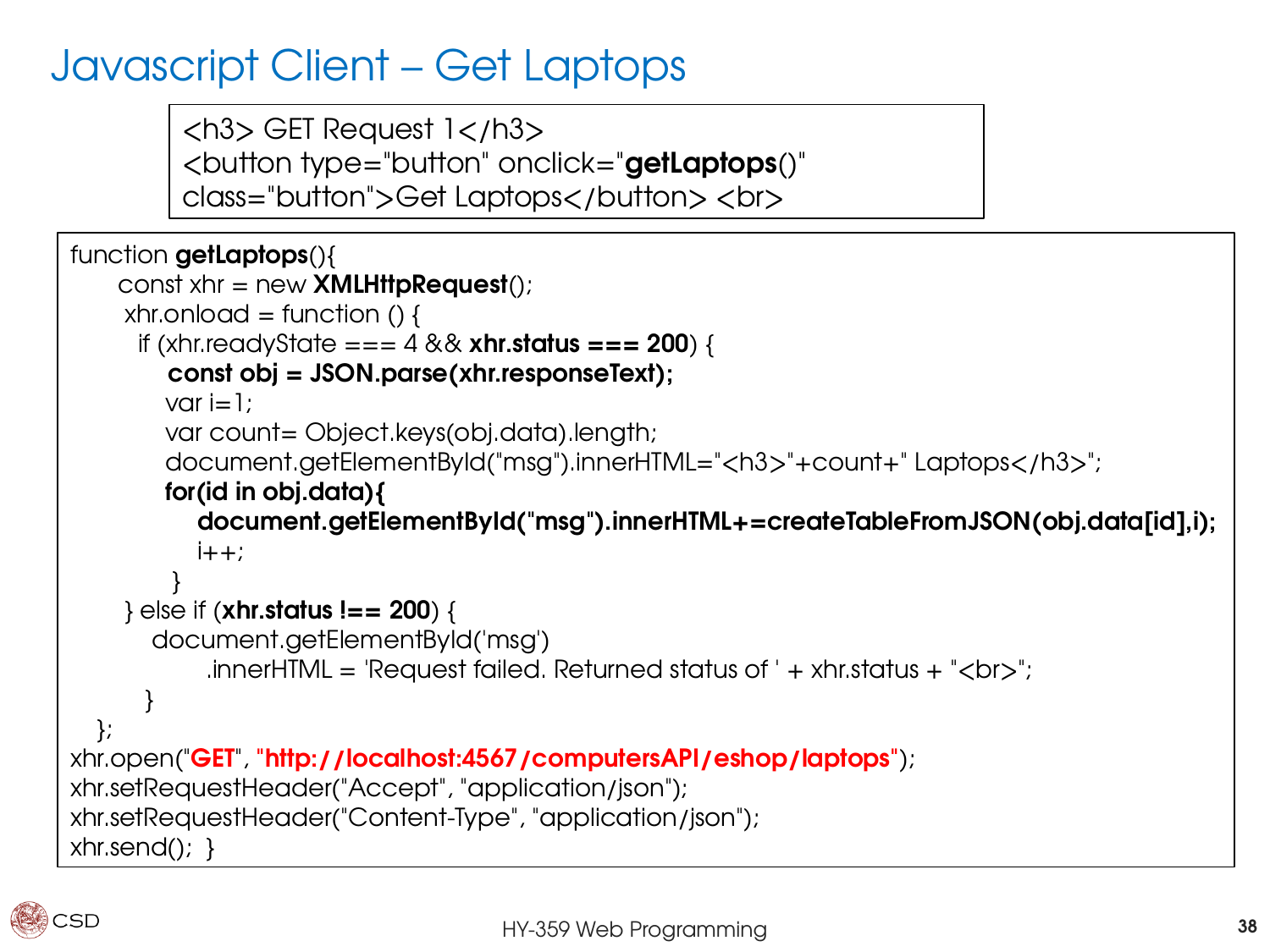

Javascript Client – Get Laptops
<h3> GET Request 1</h3>
<button type="button" onclick="getLaptops()" class="button">Get Laptops</button> <br>

function getLaptops(){
       const xhr = new XMLHttpRequest();
        xhr.onload = function () {
          if (xhr.readyState === 4 && xhr.status === 200) {
              const obj = JSON.parse(xhr.responseText);
              var i=1;
              var count= Object.keys(obj.data).length;
              document.getElementById("msg").innerHTML="<h3>"+count+" Laptops</h3>";
              for(id in obj.data){
	document.getElementById("msg").innerHTML+=createTableFromJSON(obj.data[id],i);
	i++;
               }
        } else if (xhr.status !== 200) {
            document.getElementById('msg')
                    .innerHTML = 'Request failed. Returned status of ' + xhr.status + "<br>";
           }
    };
xhr.open("GET", "http://localhost:4567/computersAPI/eshop/laptops");
xhr.setRequestHeader("Accept", "application/json");
xhr.setRequestHeader("Content-Type", "application/json");
xhr.send();  }
38